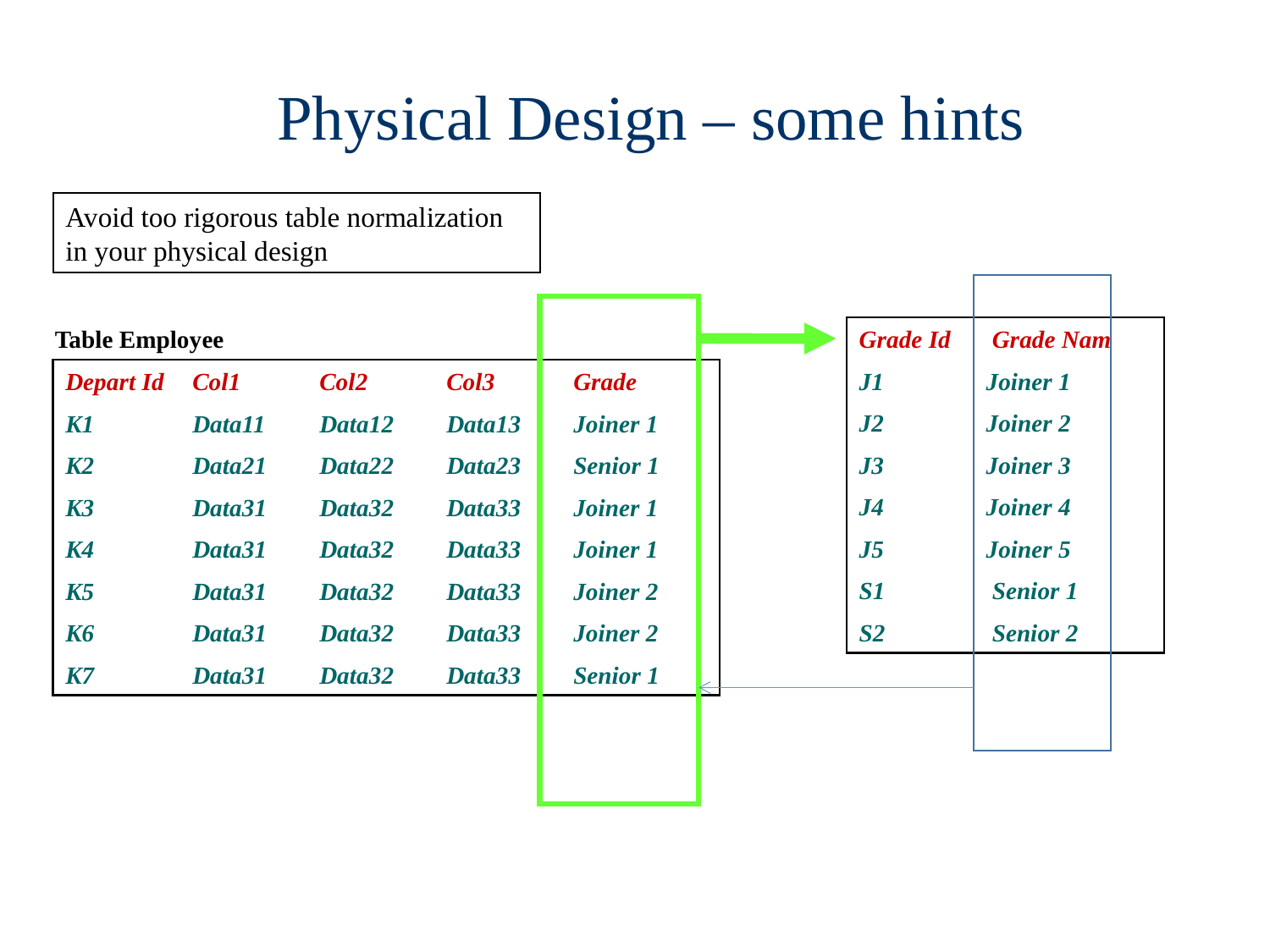

Physical Design – some hints
Avoid too rigorous table normalization in your physical design

Table Employee
Grade Id	 Grade Nam
J1	Joiner 1
J2	Joiner 2
J3	Joiner 3
J4	Joiner 4
J5	Joiner 5
S1	 Senior 1
S2	 Senior 2

Depart Id	Col1	Col2	Col3	Grade
K1	Data11	Data12	Data13	Joiner 1
K2	Data21	Data22	Data23	Senior 1
K3	Data31	Data32	Data33	Joiner 1
K4	Data31	Data32	Data33	Joiner 1
K5	Data31	Data32	Data33	Joiner 2
K6	Data31	Data32	Data33	Joiner 2
K7	Data31	Data32	Data33	Senior 1